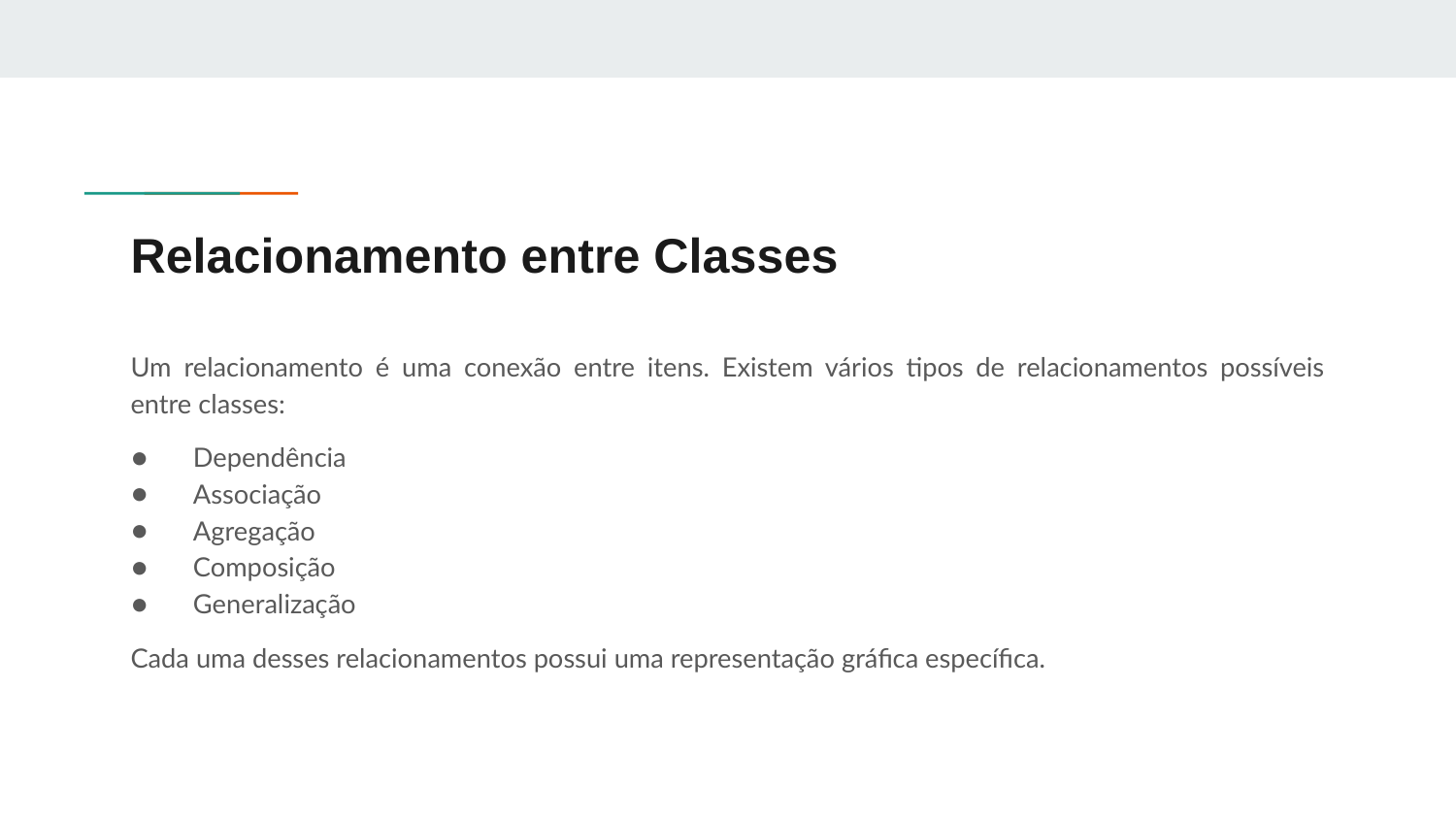

# Relacionamento entre Classes
Um relacionamento é uma conexão entre itens. Existem vários tipos de relacionamentos possíveis entre classes:
Dependência
Associação
Agregação
Composição
Generalização
Cada uma desses relacionamentos possui uma representação gráfica específica.